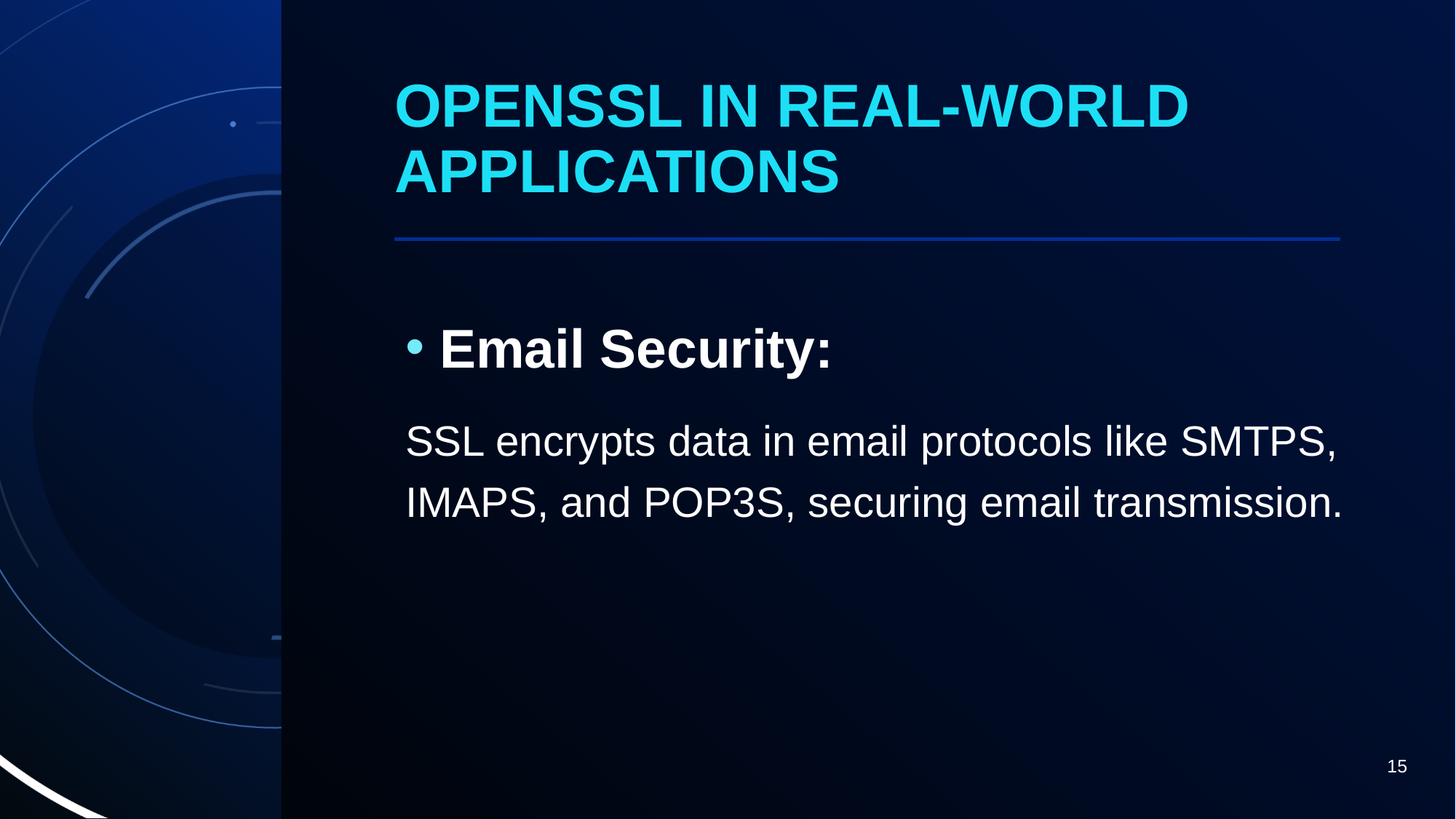

# OpenSSL in Real-world Applications
Email Security:
SSL encrypts data in email protocols like SMTPS, IMAPS, and POP3S, securing email transmission.
15